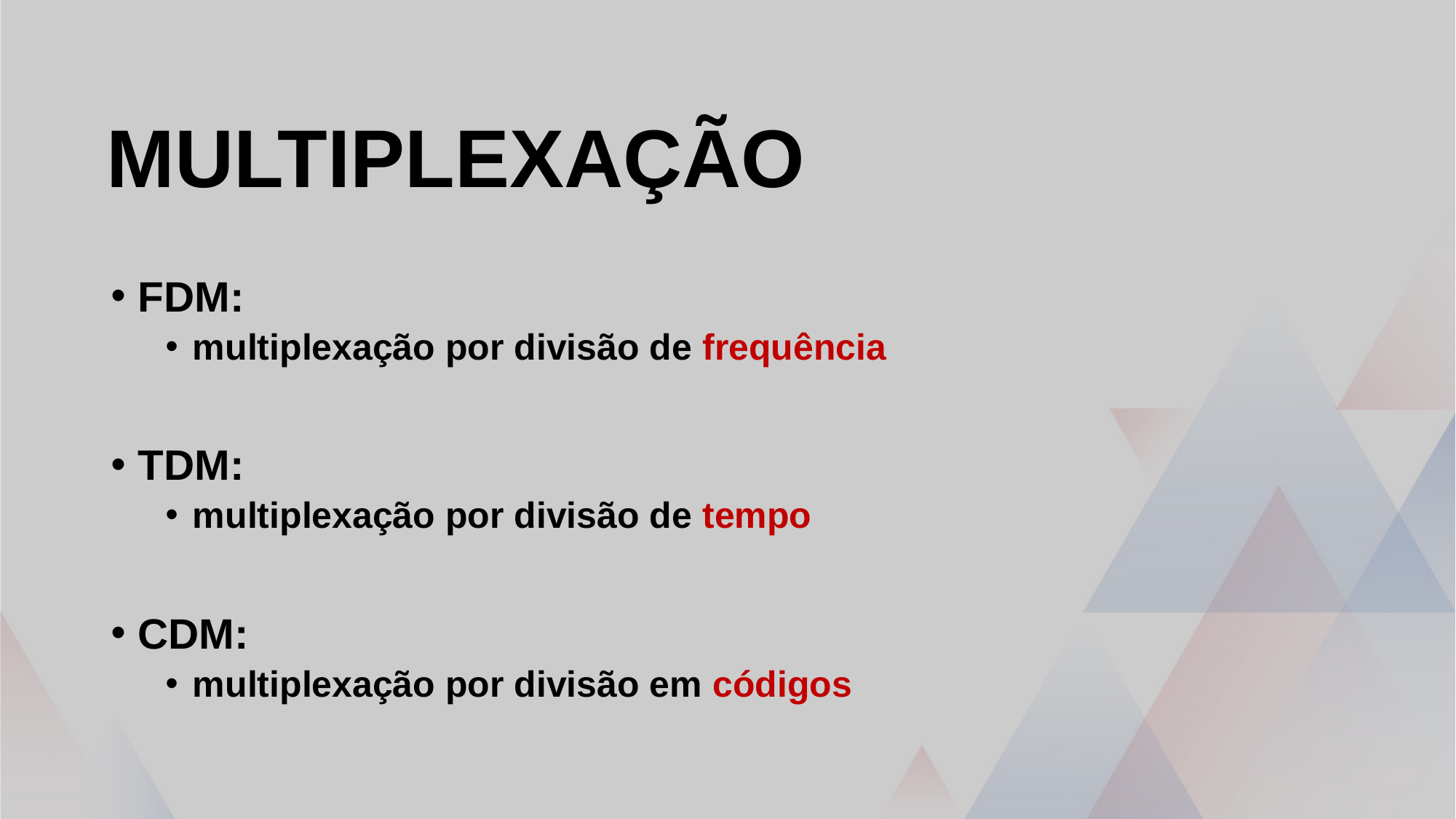

# multiplexação
FDM:
multiplexação por divisão de frequência

TDM:
multiplexação por divisão de tempo

CDM:
multiplexação por divisão em códigos